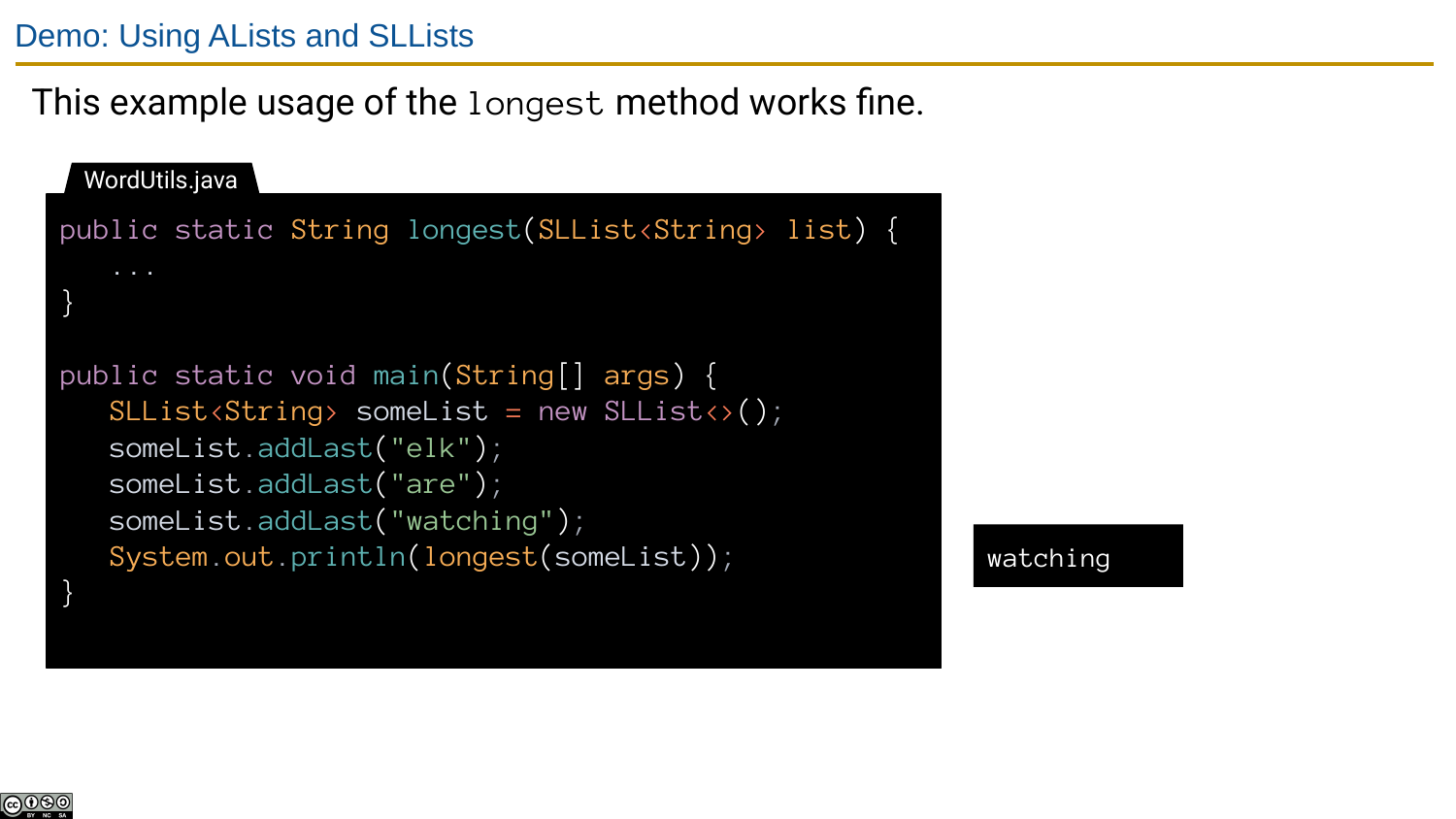

# Demo: Using ALists and SLLists
This example usage of the longest method works fine.
WordUtils.java
public static String longest(SLList<String> list) {
   ...
}

public static void main(String[] args) {
   SLList<String> someList = new SLList<>();
   someList.addLast("elk");
   someList.addLast("are");
   someList.addLast("watching");
   System.out.println(longest(someList));
}
watching